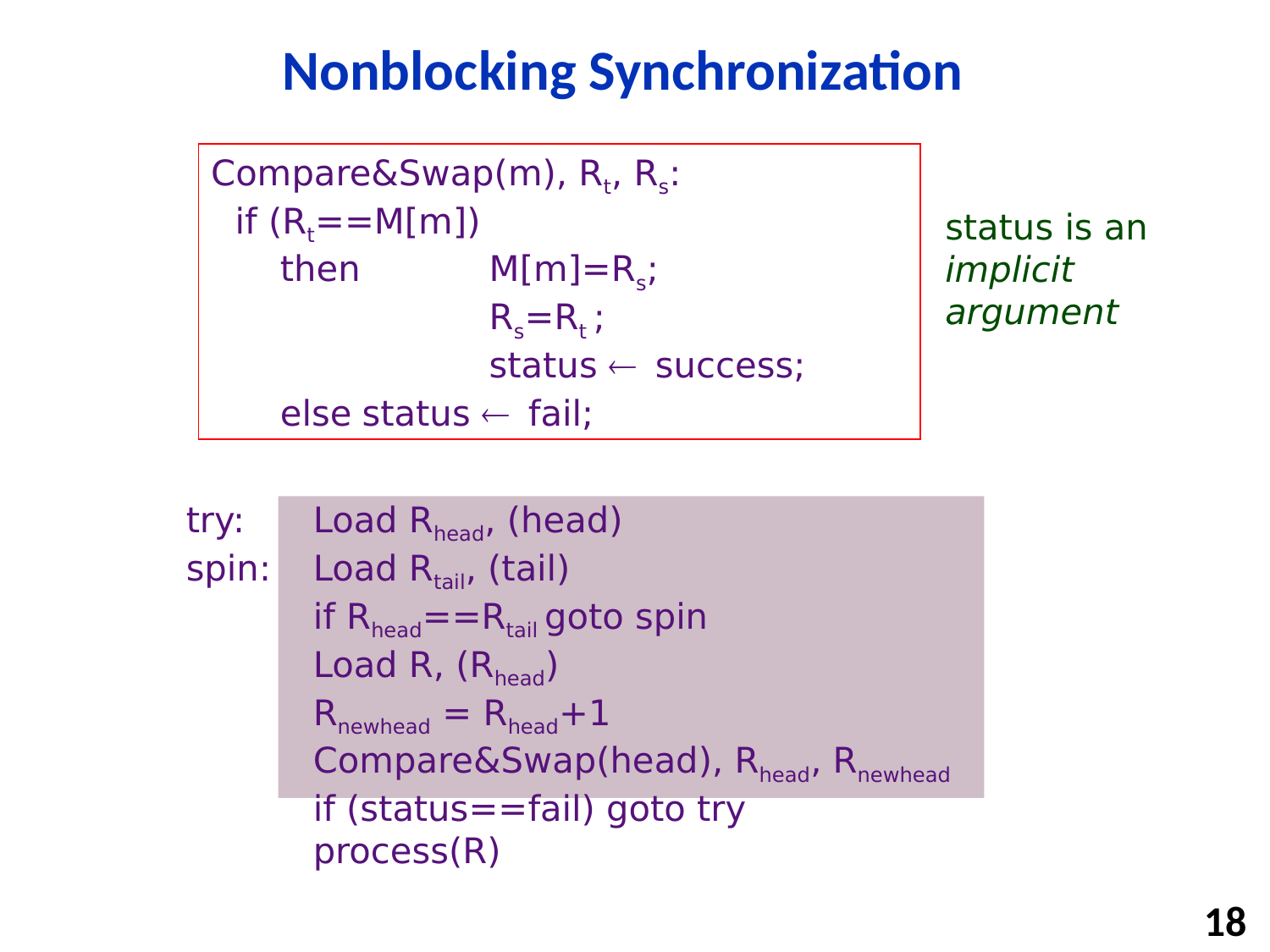

# Nonblocking Synchronization
Compare&Swap(m), Rt, Rs:
	if (Rt==M[m])
	    then 	M[m]=Rs;
			Rs=Rt ;
			status ← success;
	    else	status ← fail;
status is an implicit argument
try:  	Load Rhead, (head)
spin:	Load Rtail, (tail)
	if Rhead==Rtail goto spin
	Load R, (Rhead)
	Rnewhead = Rhead+1
	Compare&Swap(head), Rhead, Rnewhead
	if (status==fail) goto try
	process(R)

18